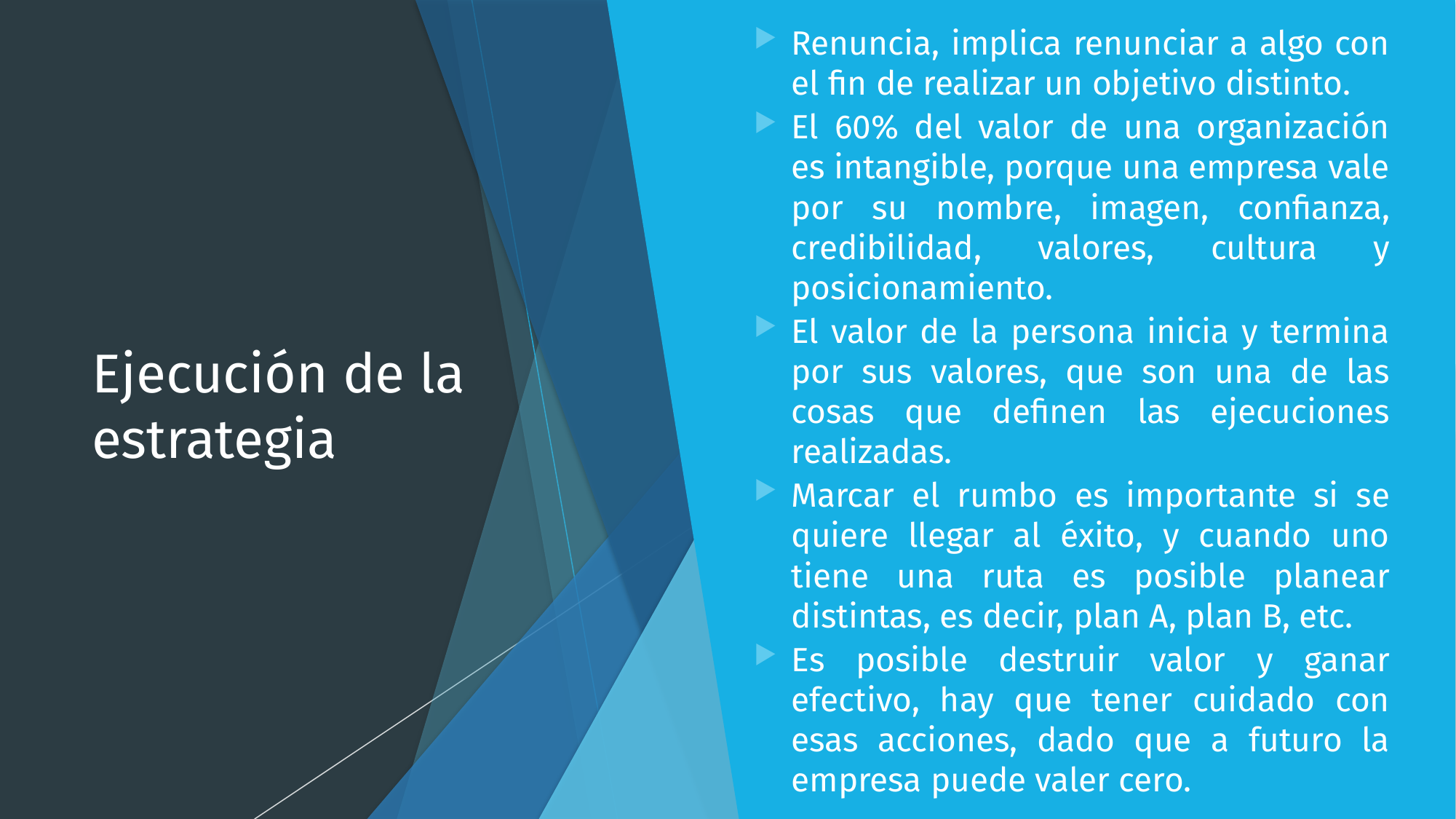

Renuncia, implica renunciar a algo con el fin de realizar un objetivo distinto.
El 60% del valor de una organización es intangible, porque una empresa vale por su nombre, imagen, confianza, credibilidad, valores, cultura y posicionamiento.
El valor de la persona inicia y termina por sus valores, que son una de las cosas que definen las ejecuciones realizadas.
Marcar el rumbo es importante si se quiere llegar al éxito, y cuando uno tiene una ruta es posible planear distintas, es decir, plan A, plan B, etc.
Es posible destruir valor y ganar efectivo, hay que tener cuidado con esas acciones, dado que a futuro la empresa puede valer cero.
# Ejecución de la estrategia